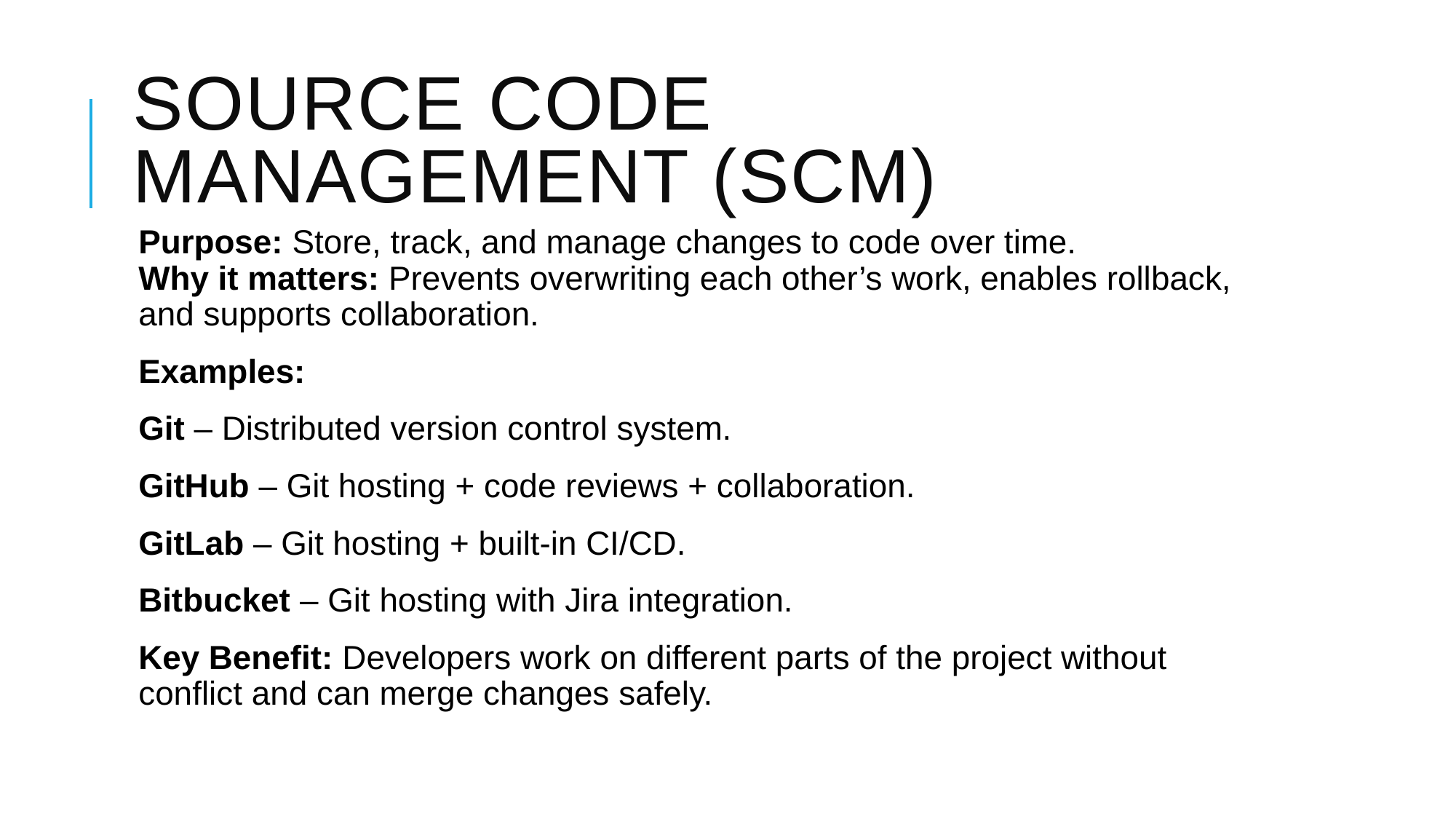

# Source Code Management (SCM)
Purpose: Store, track, and manage changes to code over time.
Why it matters: Prevents overwriting each other’s work, enables rollback, and supports collaboration.
Examples:
Git – Distributed version control system.
GitHub – Git hosting + code reviews + collaboration.
GitLab – Git hosting + built-in CI/CD.
Bitbucket – Git hosting with Jira integration.
Key Benefit: Developers work on different parts of the project without conflict and can merge changes safely.